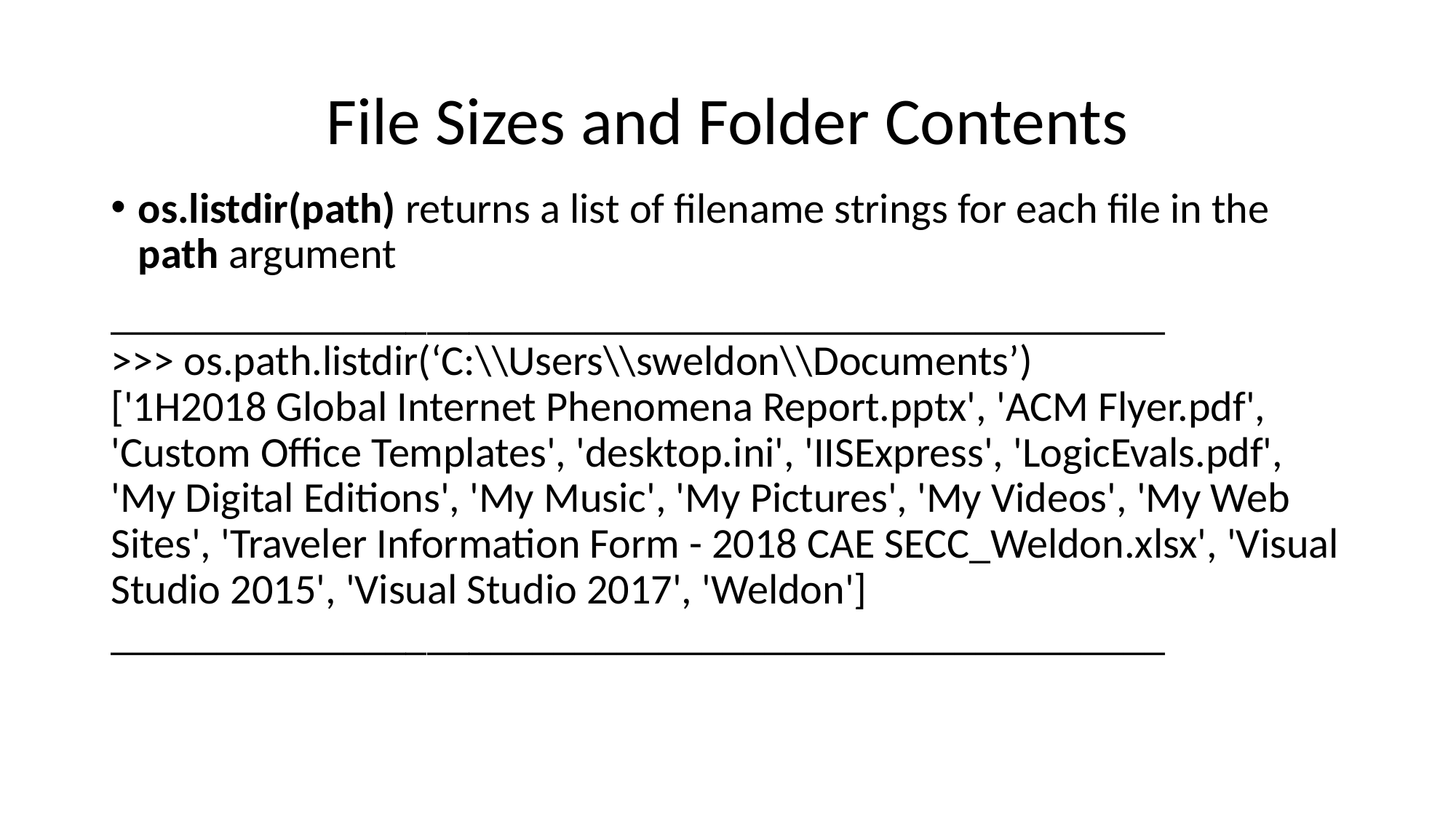

# File Sizes and Folder Contents
os.listdir(path) returns a list of filename strings for each file in the path argument
__________________________________________________
>>> os.path.listdir(‘C:\\Users\\sweldon\\Documents’)
['1H2018 Global Internet Phenomena Report.pptx', 'ACM Flyer.pdf', 'Custom Office Templates', 'desktop.ini', 'IISExpress', 'LogicEvals.pdf', 'My Digital Editions', 'My Music', 'My Pictures', 'My Videos', 'My Web Sites', 'Traveler Information Form - 2018 CAE SECC_Weldon.xlsx', 'Visual Studio 2015', 'Visual Studio 2017', 'Weldon']
__________________________________________________